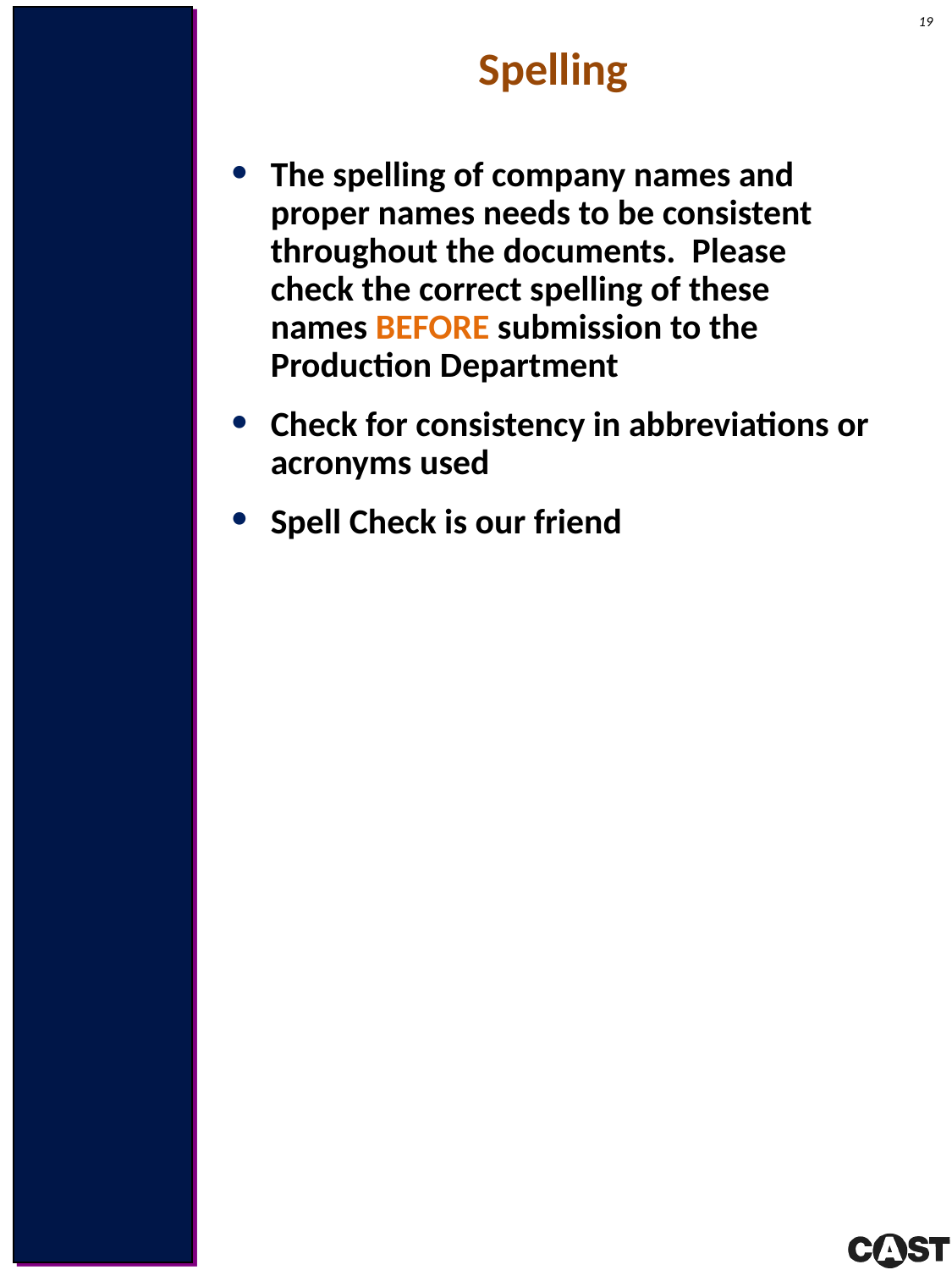

Spelling
The spelling of company names and proper names needs to be consistent throughout the documents.  Please check the correct spelling of these names BEFORE submission to the Production Department
Check for consistency in abbreviations or acronyms used
Spell Check is our friend